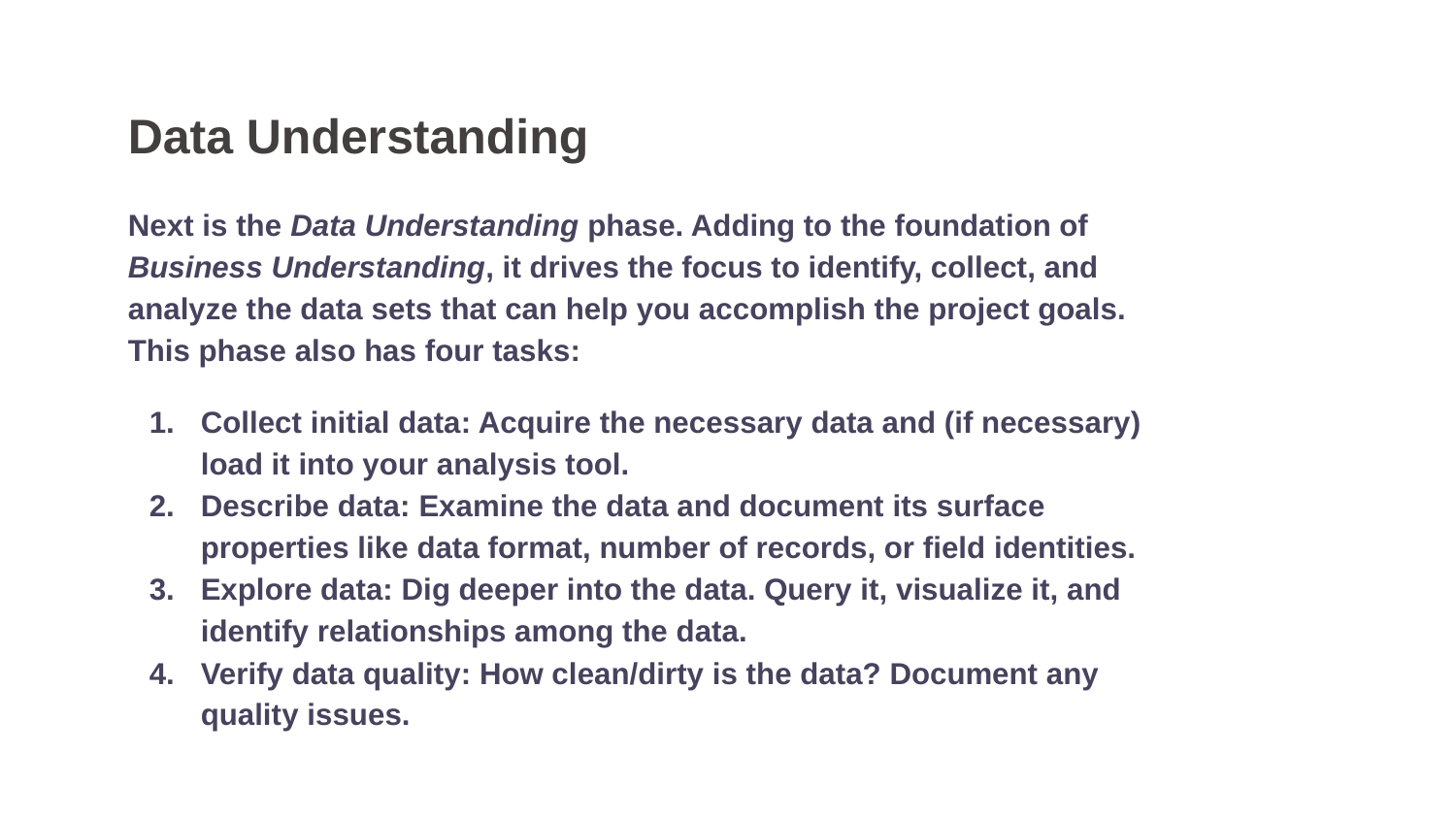

Data Understanding
Next is the Data Understanding phase. Adding to the foundation of Business Understanding, it drives the focus to identify, collect, and analyze the data sets that can help you accomplish the project goals. This phase also has four tasks:
Collect initial data: Acquire the necessary data and (if necessary) load it into your analysis tool.
Describe data: Examine the data and document its surface properties like data format, number of records, or field identities.
Explore data: Dig deeper into the data. Query it, visualize it, and identify relationships among the data.
Verify data quality: How clean/dirty is the data? Document any quality issues.